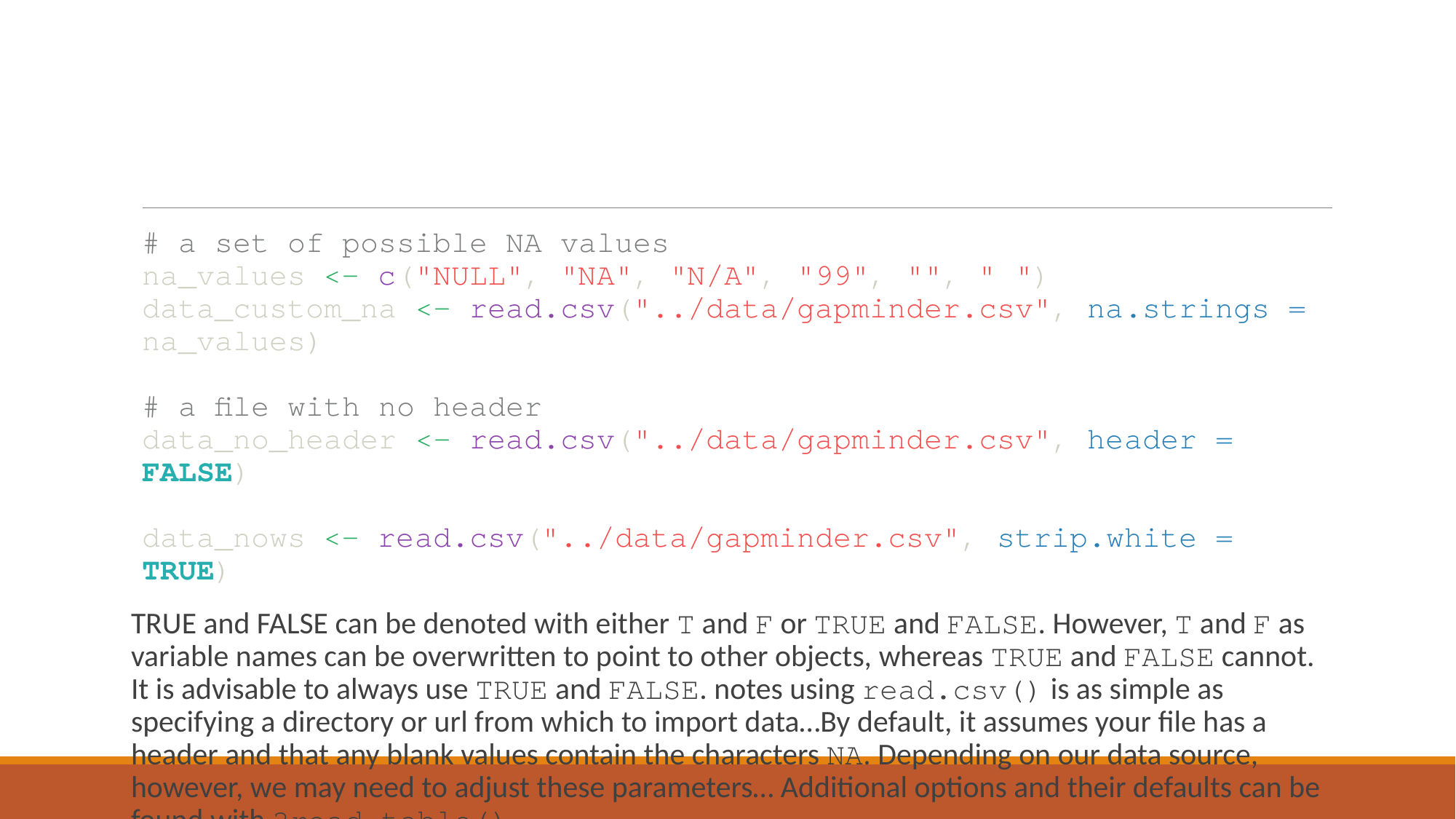

# a set of possible NA values na_values <- c("NULL", "NA", "N/A", "99", "", " ") data_custom_na <- read.csv("../data/gapminder.csv", na.strings = na_values) # a file with no header data_no_header <- read.csv("../data/gapminder.csv", header = FALSE) data_nows <- read.csv("../data/gapminder.csv", strip.white = TRUE)
TRUE and FALSE can be denoted with either T and F or TRUE and FALSE. However, T and F as variable names can be overwritten to point to other objects, whereas TRUE and FALSE cannot. It is advisable to always use TRUE and FALSE. notes using read.csv() is as simple as specifying a directory or url from which to import data…By default, it assumes your file has a header and that any blank values contain the characters NA. Depending on our data source, however, we may need to adjust these parameters… Additional options and their defaults can be found with ?read.table().
It may also be a good idea to trim excess white space, which is not done by default…